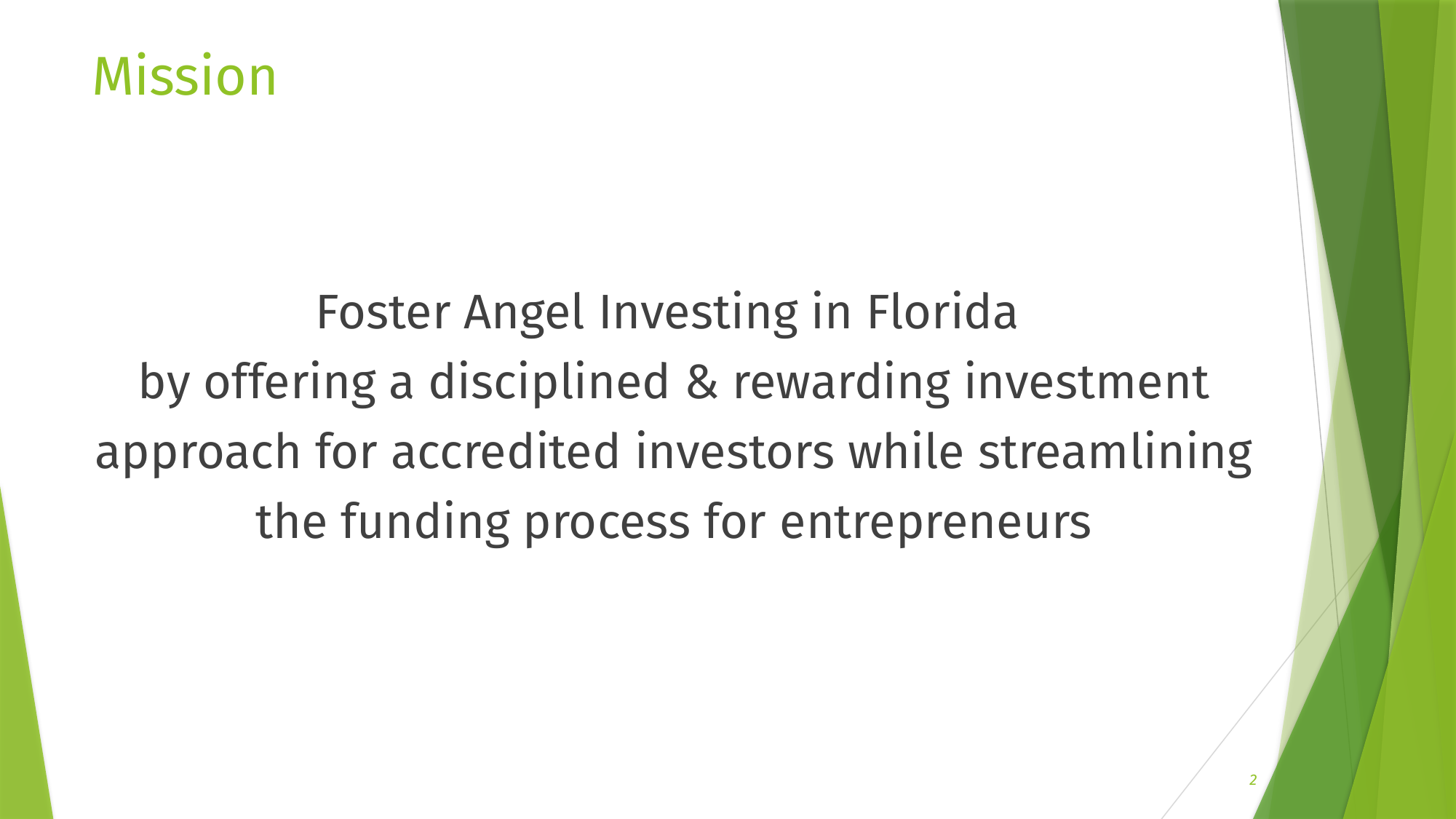

# Mission
Foster Angel Investing in Florida
by offering a disciplined & rewarding investment approach for accredited investors while streamlining the funding process for entrepreneurs

2